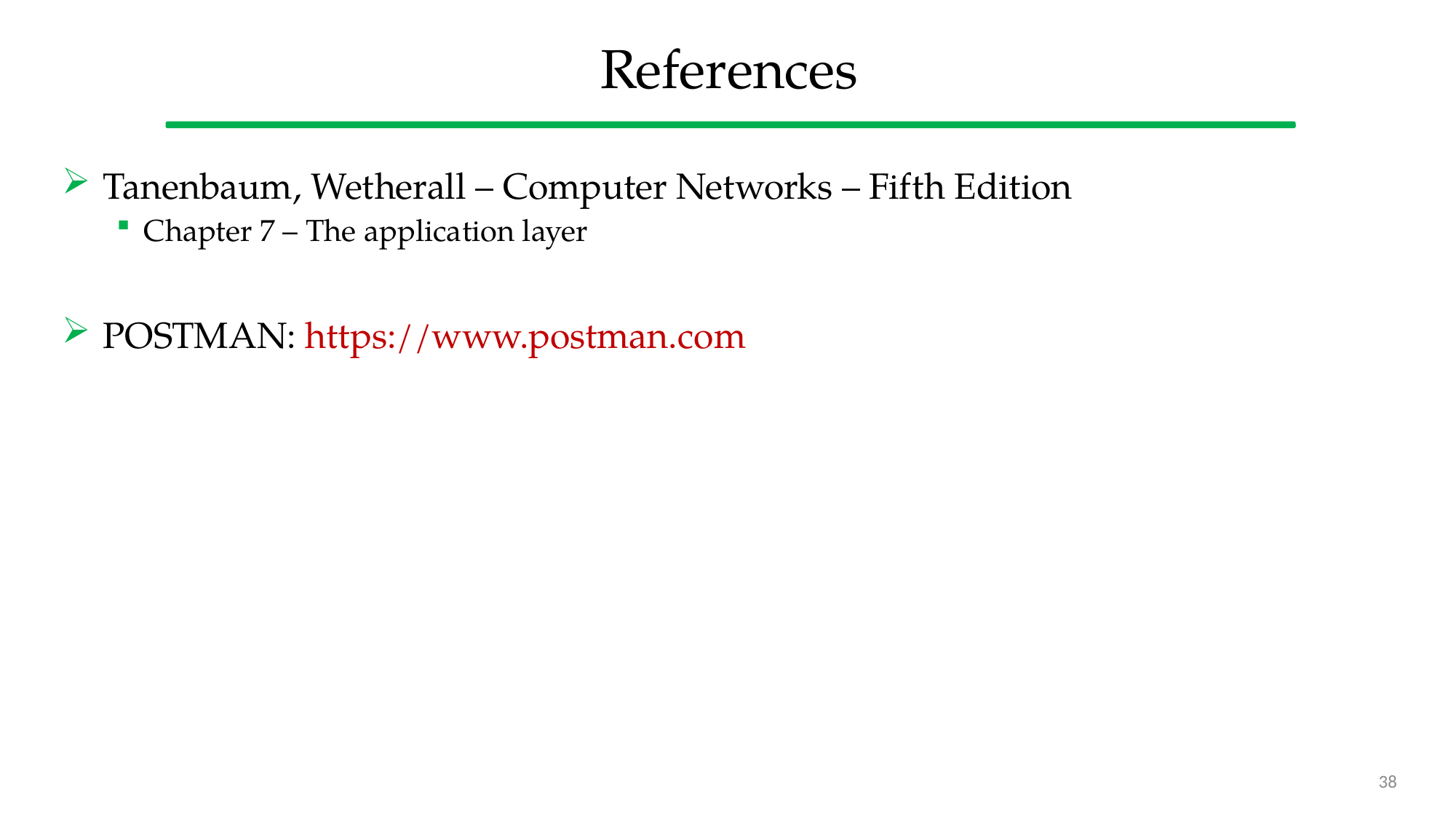

# References
Tanenbaum, Wetherall – Computer Networks – Fifth Edition
Chapter 7 – The application layer

POSTMAN: https://www.postman.com
38